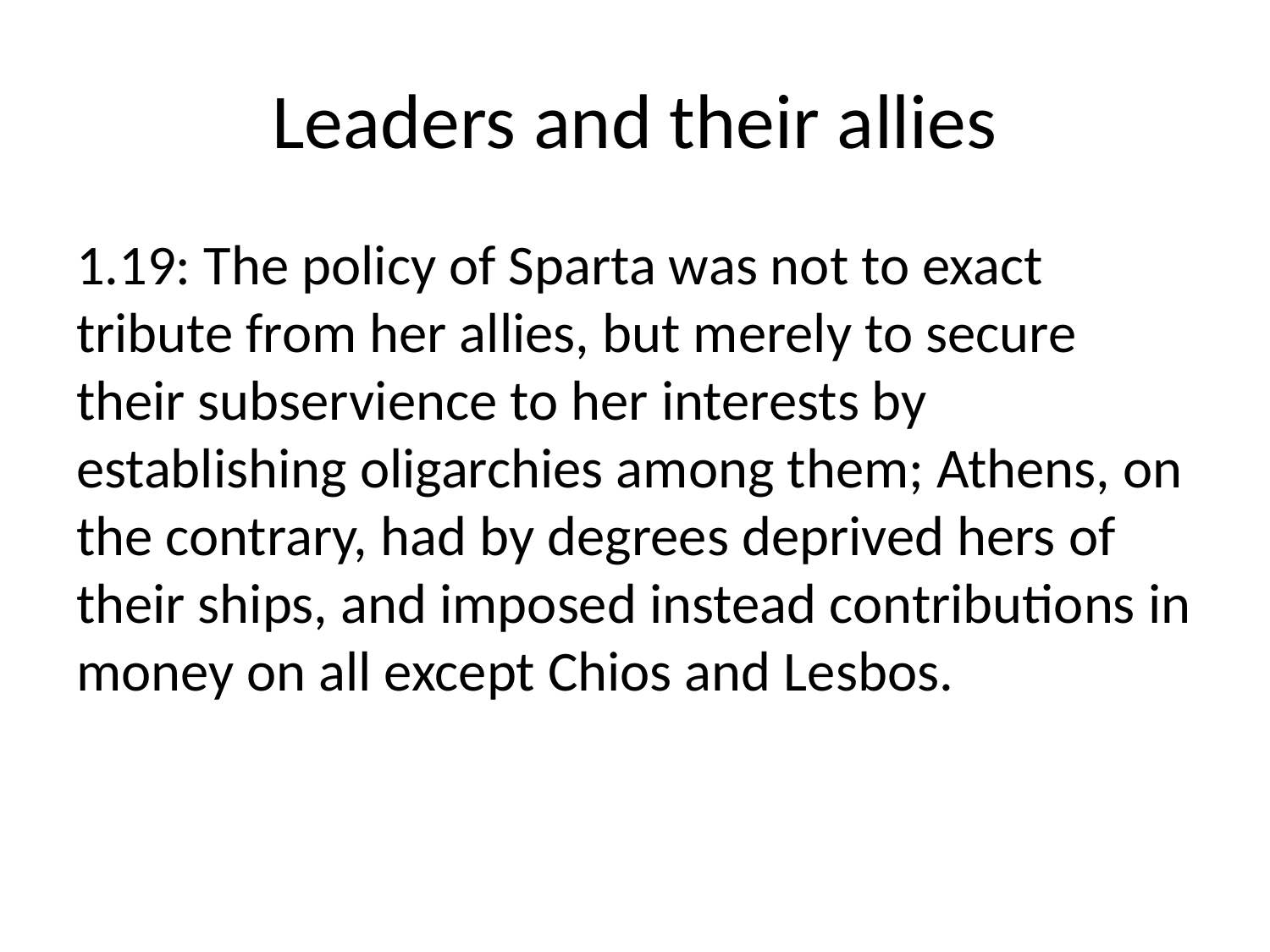

# Leaders and their allies
1.19: The policy of Sparta was not to exact tribute from her allies, but merely to secure their subservience to her interests by establishing oligarchies among them; Athens, on the contrary, had by degrees deprived hers of their ships, and imposed instead contributions in money on all except Chios and Lesbos.